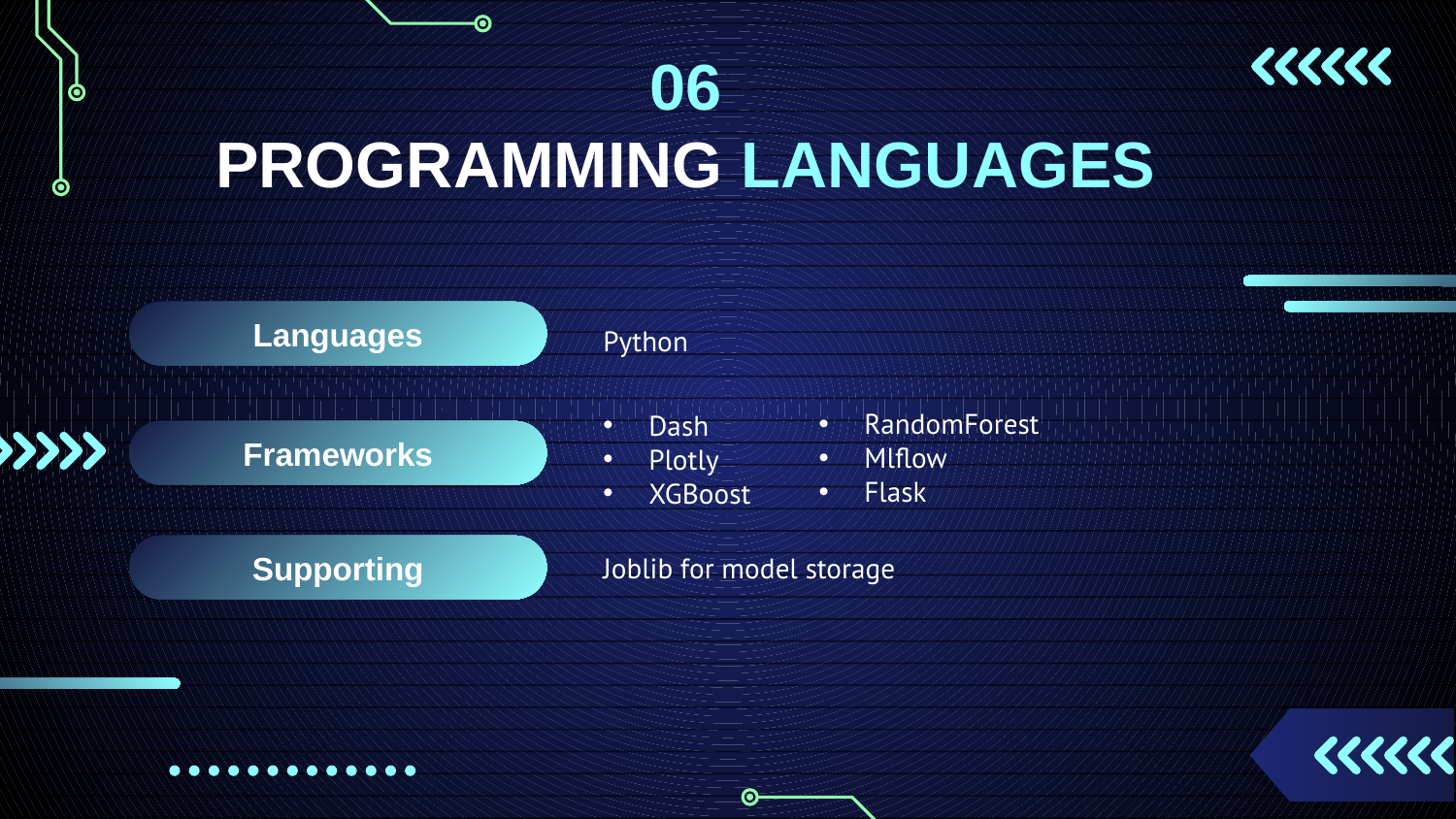

06
PROGRAMMING LANGUAGES

Python

Languages
RandomForest
Mlflow
Flask
Dash
Plotly
XGBoost

Frameworks
Joblib for model storage

Supporting